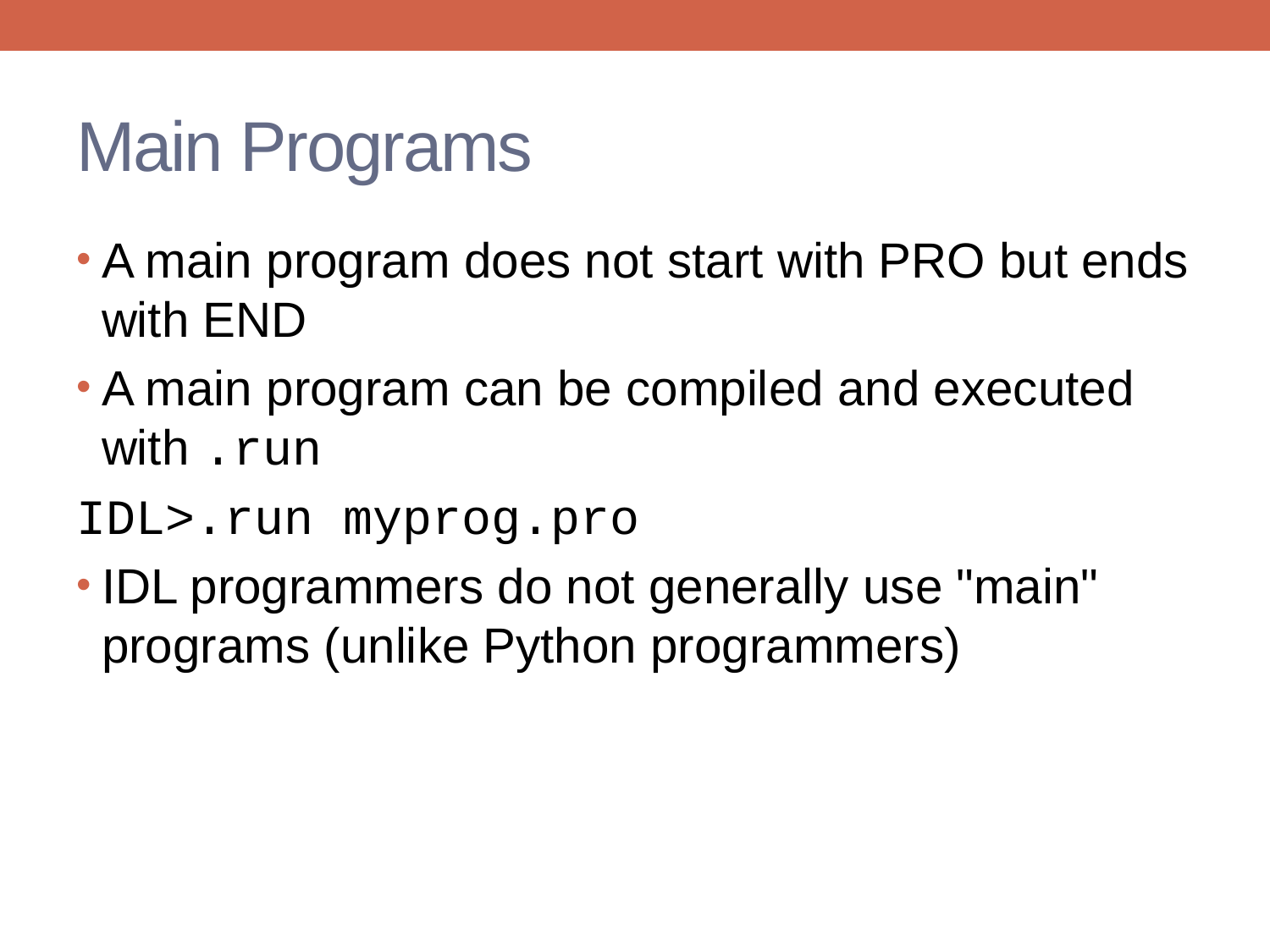

# Main Programs
A main program does not start with PRO but ends with END
A main program can be compiled and executed with .run
IDL>.run myprog.pro
IDL programmers do not generally use "main" programs (unlike Python programmers)